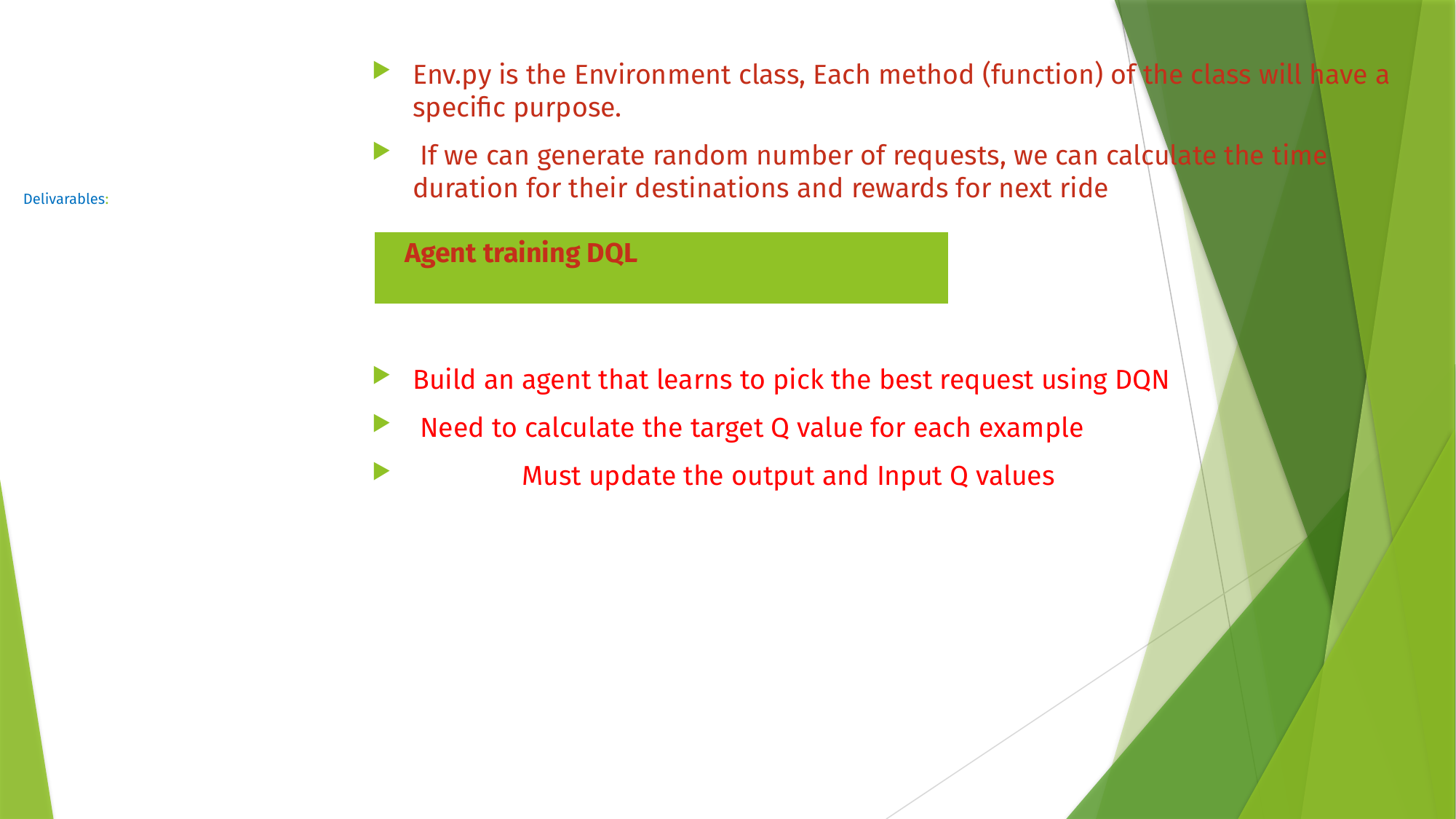

Env.py is the Environment class, Each method (function) of the class will have a specific purpose.
 If we can generate random number of requests, we can calculate the time duration for their destinations and rewards for next ride

Build an agent that learns to pick the best request using DQN
 Need to calculate the target Q value for each example
 	Must update the output and Input Q values

# Delivarables:
| Agent training DQL |
| --- |